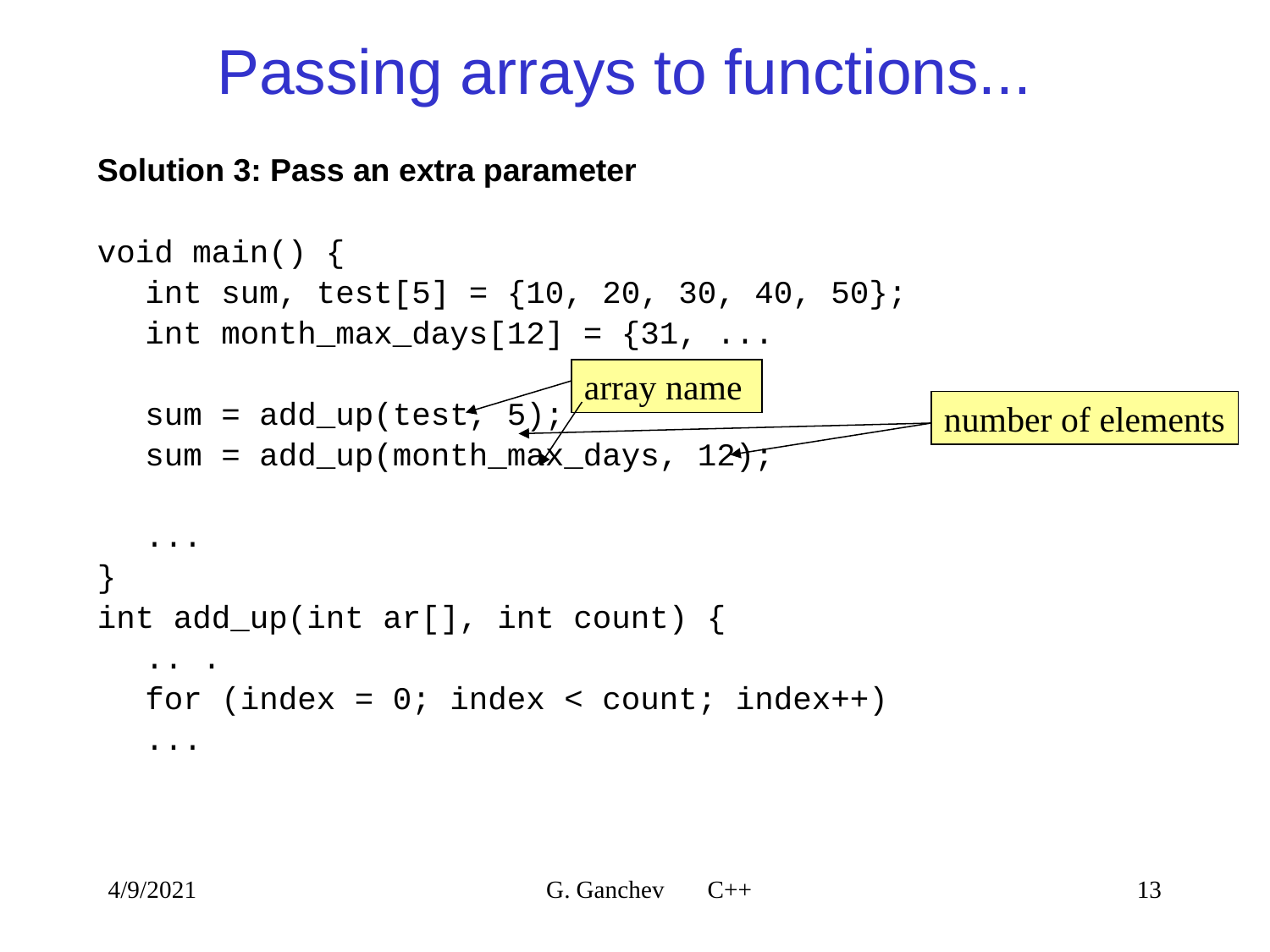

# Passing arrays to functions...
Solution 3: Pass an extra parameter

void main() {
	int sum, test[5] = {10, 20, 30, 40, 50};
	int month_max_days[12] = {31, ...

	sum = add_up(test, 5);
	sum = add_up(month_max_days, 12);

	...
}
int add_up(int ar[], int count) {
	.. .
	for (index = 0; index < count; index++)
	...
array name

number of elements

4/9/2021
G. Ganchev       C++
13